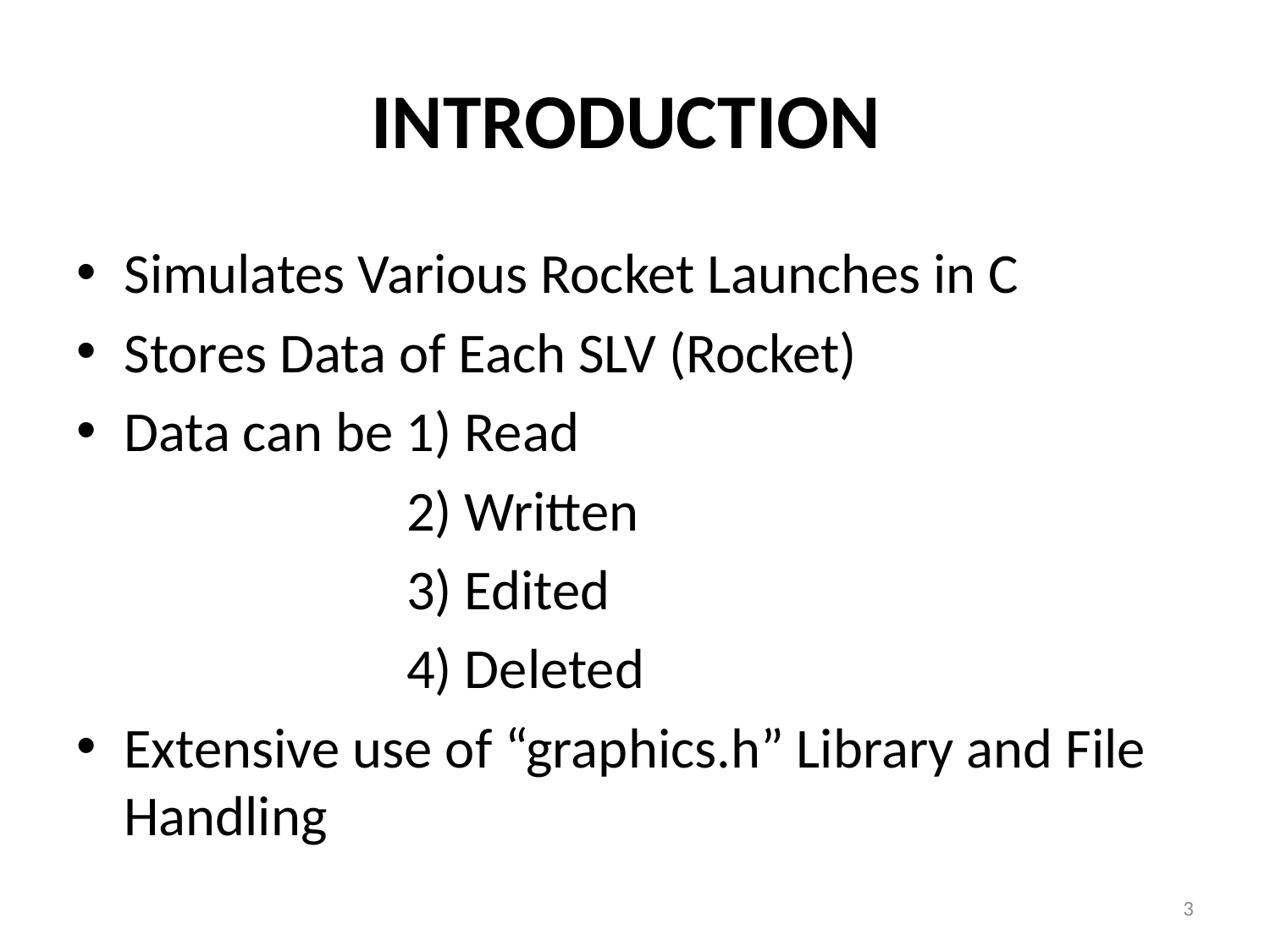

# Introduction
Simulates Various Rocket Launches in C
Stores Data of Each SLV (Rocket)
Data can be 1) Read
                          2) Written
                          3) Edited
                          4) Deleted
Extensive use of “graphics.h” Library and File Handling

3